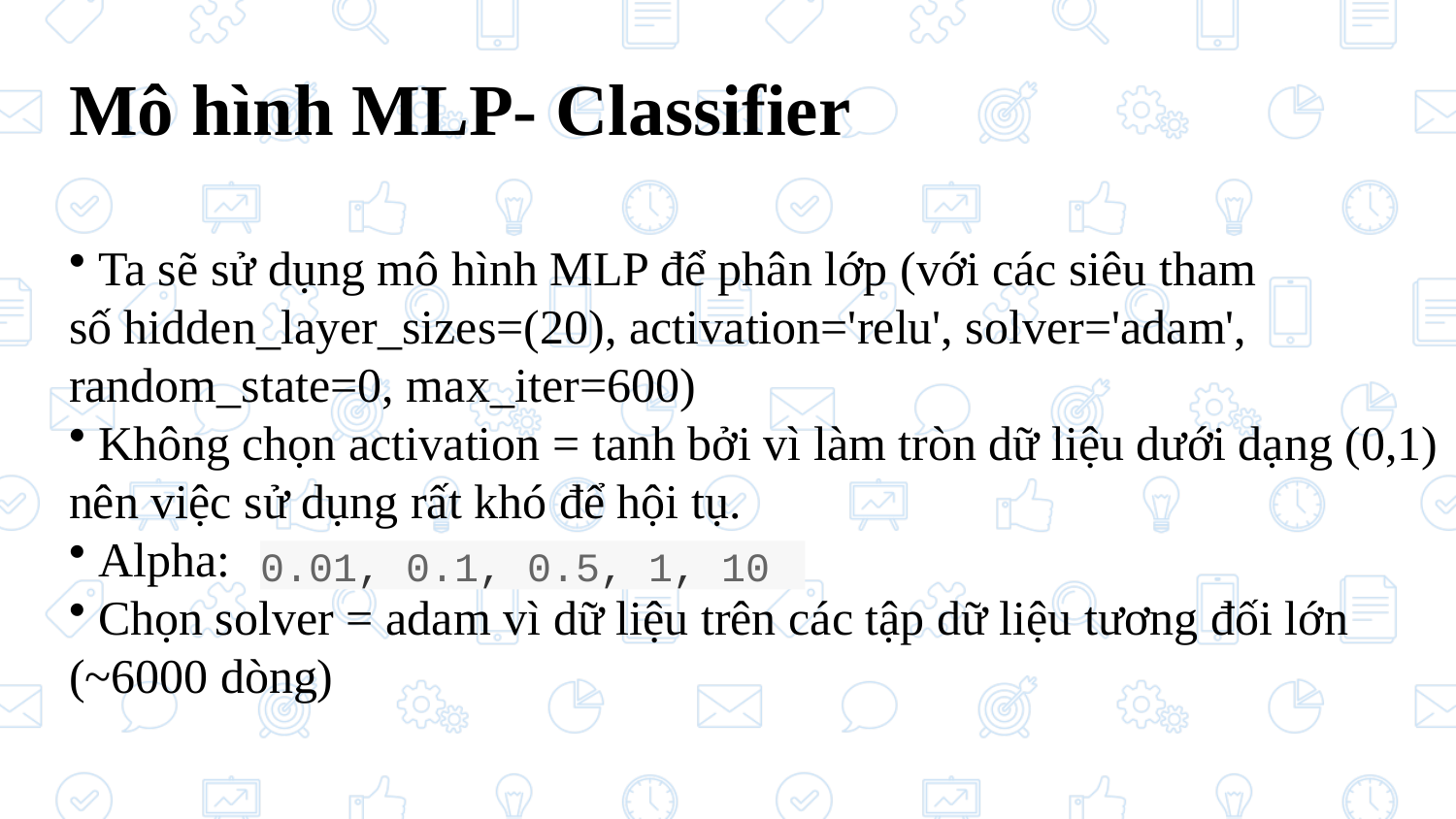

Mô hình MLP- Classifier

 Ta sẽ sử dụng mô hình MLP để phân lớp (với các siêu tham số hidden_layer_sizes=(20), activation='relu', solver='adam', random_state=0, max_iter=600)
 Không chọn activation = tanh bởi vì làm tròn dữ liệu dưới dạng (0,1) nên việc sử dụng rất khó để hội tụ.
 Alpha:
 Chọn solver = adam vì dữ liệu trên các tập dữ liệu tương đối lớn (~6000 dòng)

0.01, 0.1, 0.5, 1, 10